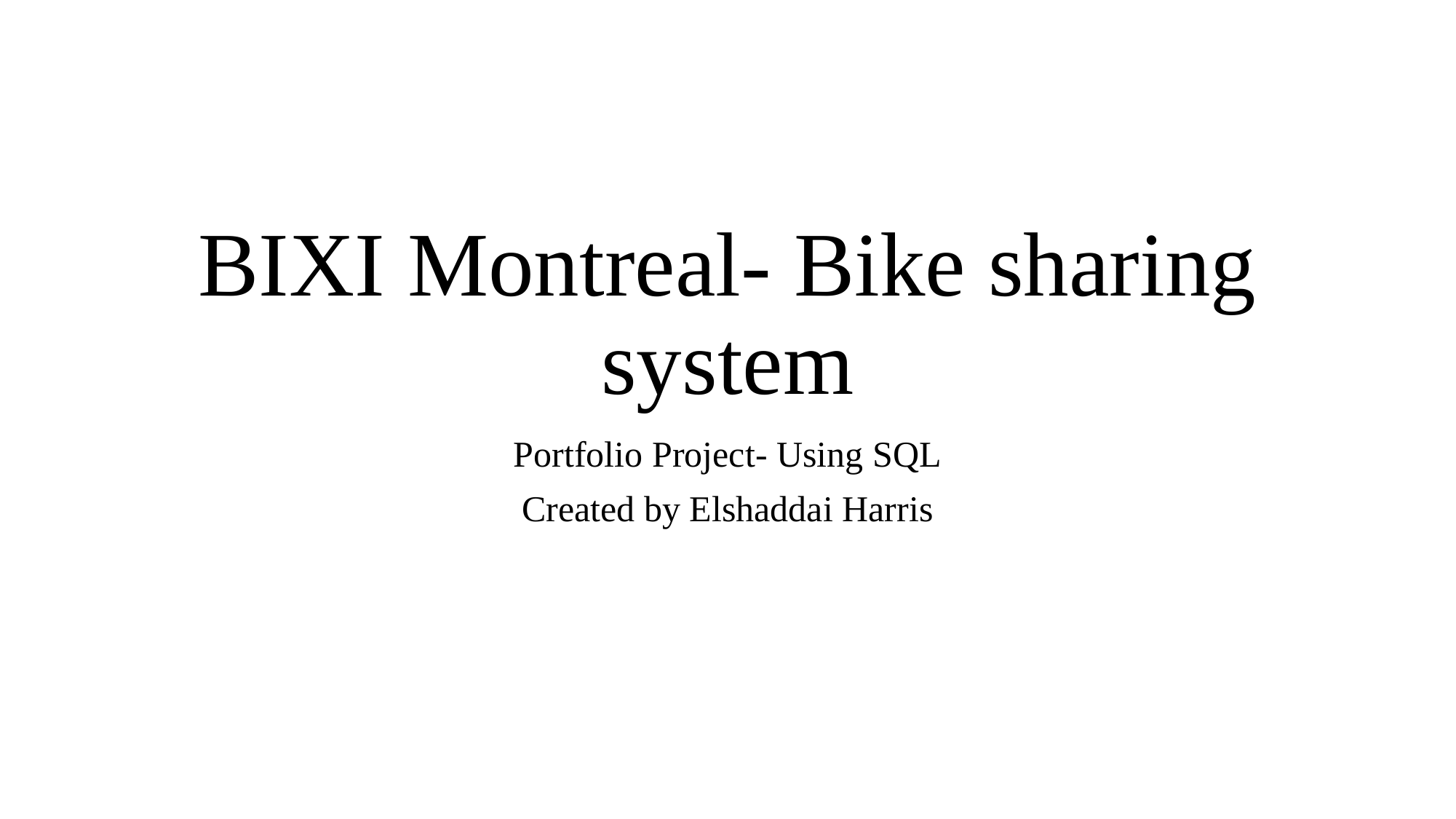

# BIXI Montreal- Bike sharing system
Portfolio Project- Using SQL
Created by Elshaddai Harris